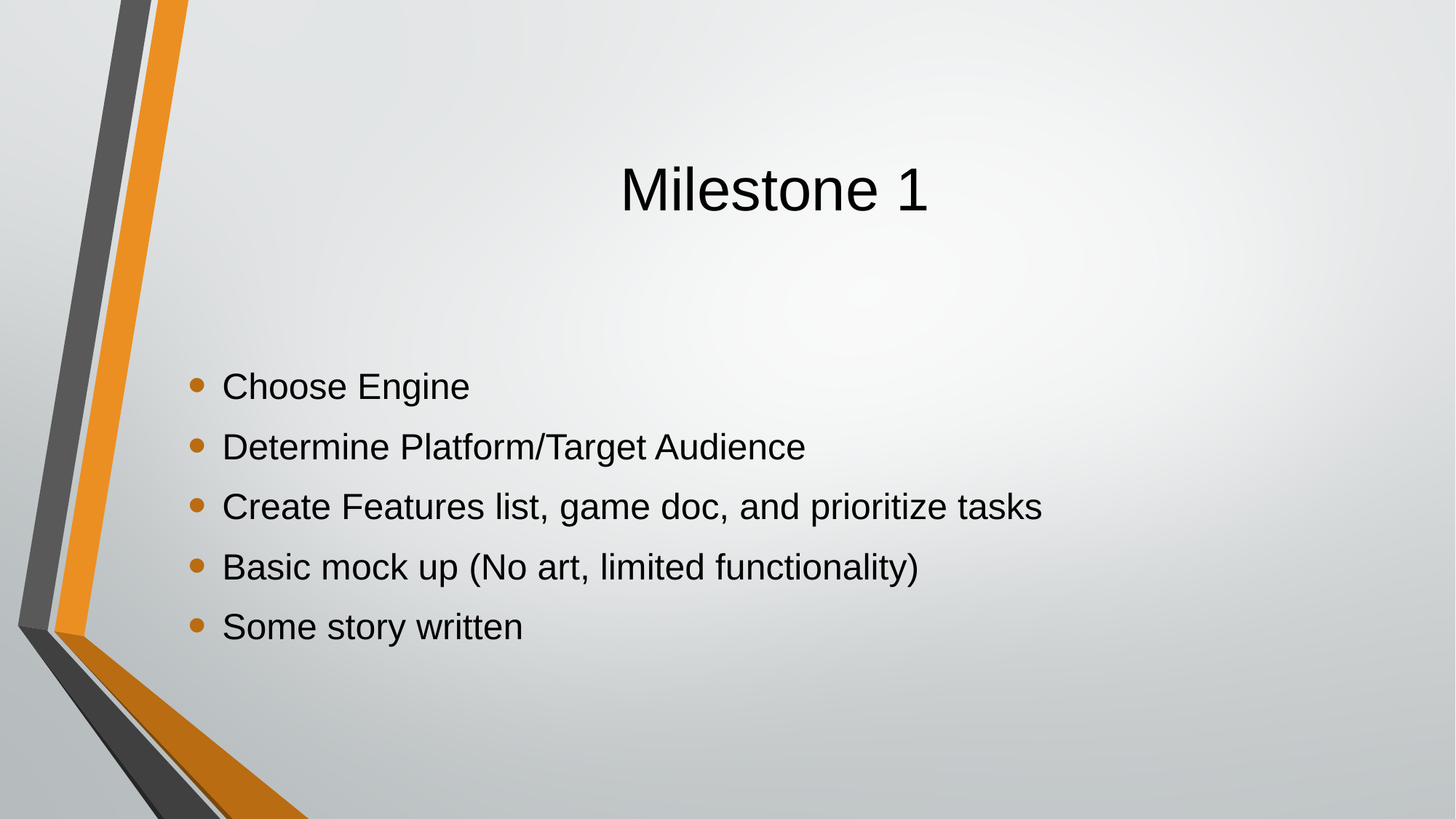

# Milestone 1
Choose Engine
Determine Platform/Target Audience
Create Features list, game doc, and prioritize tasks
Basic mock up (No art, limited functionality)
Some story written